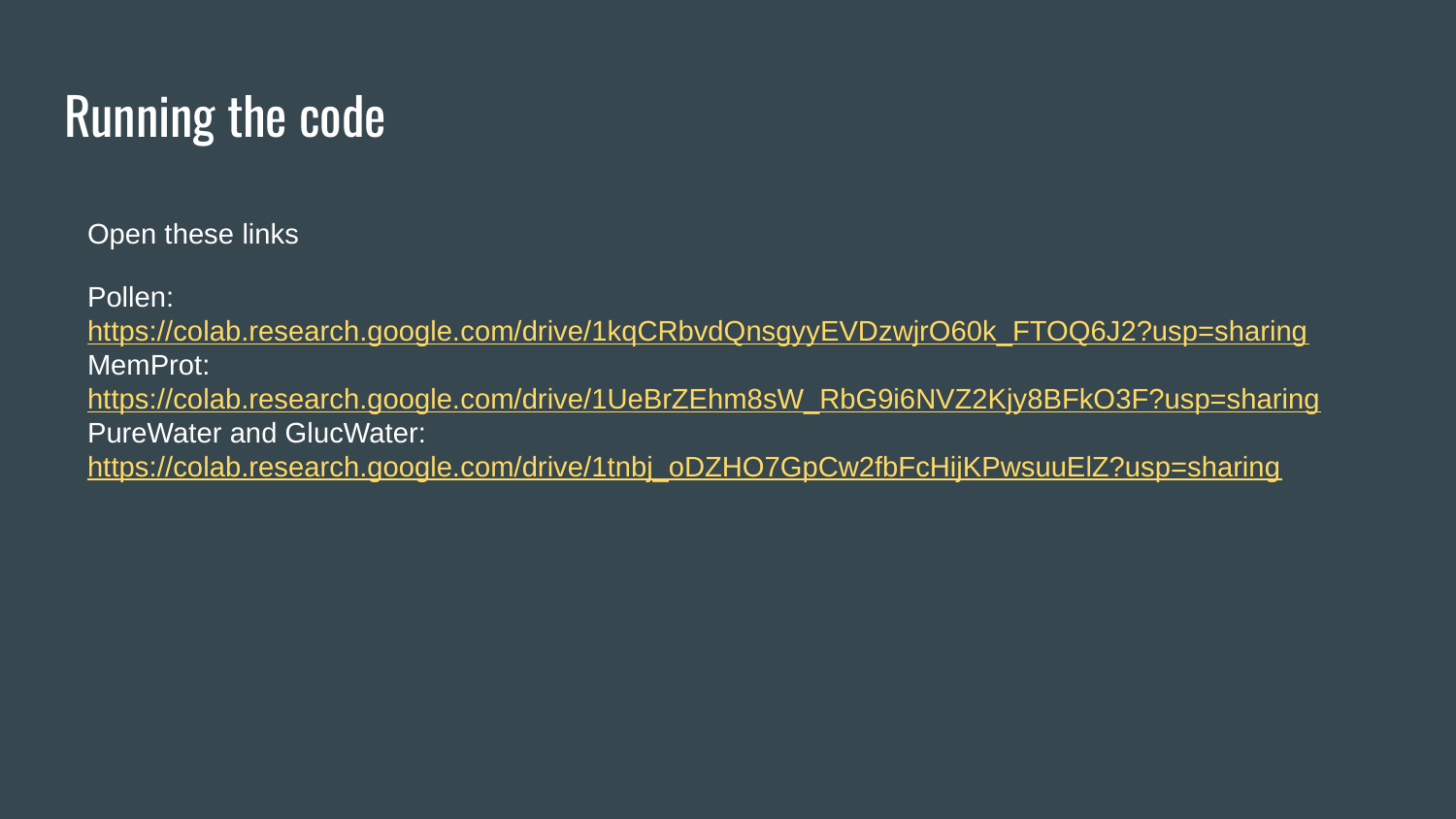

# Running the code

Open these links
Pollen:
https://colab.research.google.com/drive/1kqCRbvdQnsgyyEVDzwjrO60k_FTOQ6J2?usp=sharing
MemProt:
https://colab.research.google.com/drive/1UeBrZEhm8sW_RbG9i6NVZ2Kjy8BFkO3F?usp=sharing
PureWater and GlucWater:
https://colab.research.google.com/drive/1tnbj_oDZHO7GpCw2fbFcHijKPwsuuElZ?usp=sharing